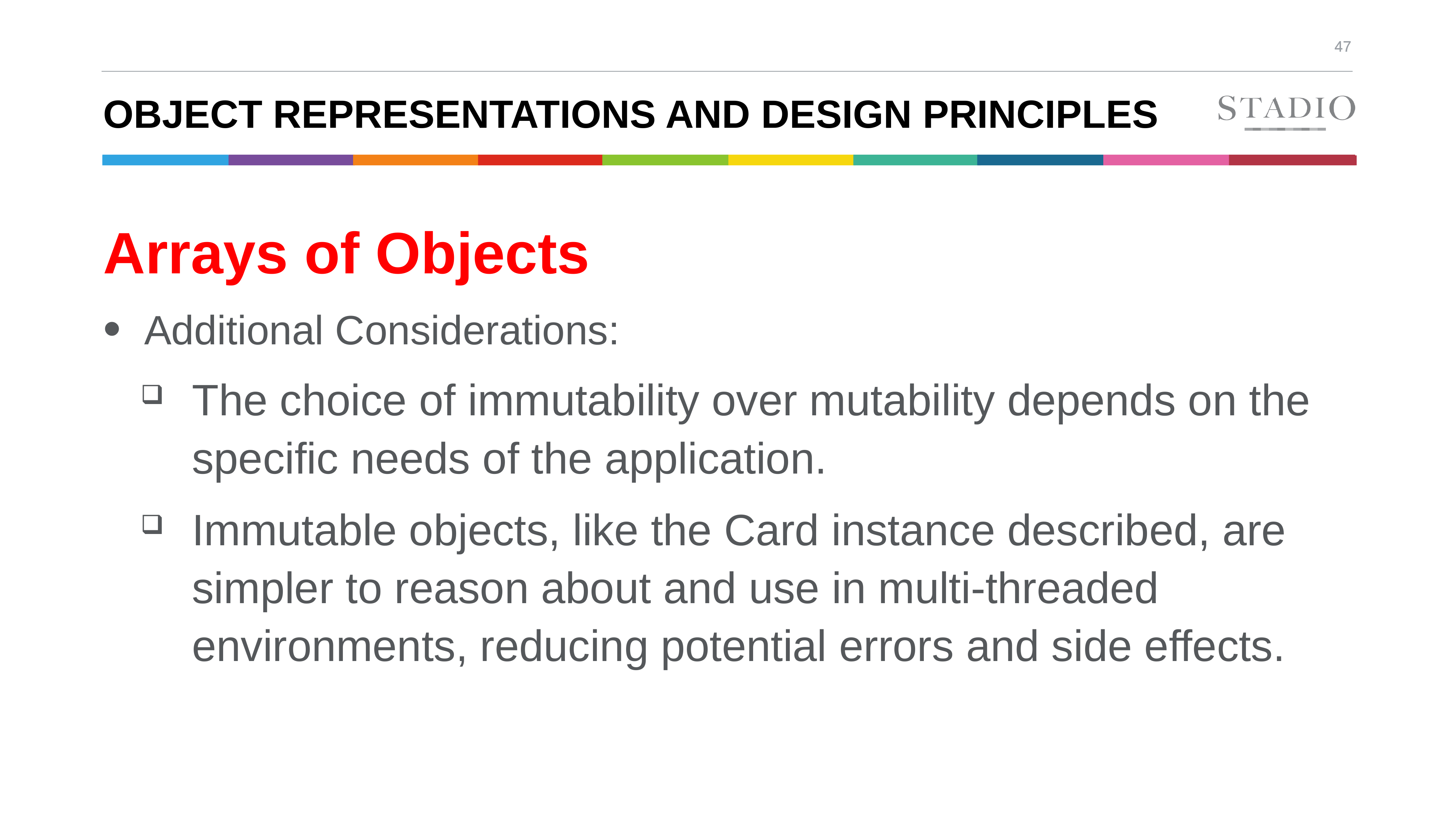

# Object Representations and Design Principles

Arrays of Objects
Additional Considerations:
The choice of immutability over mutability depends on the specific needs of the application.
Immutable objects, like the Card instance described, are simpler to reason about and use in multi-threaded environments, reducing potential errors and side effects.